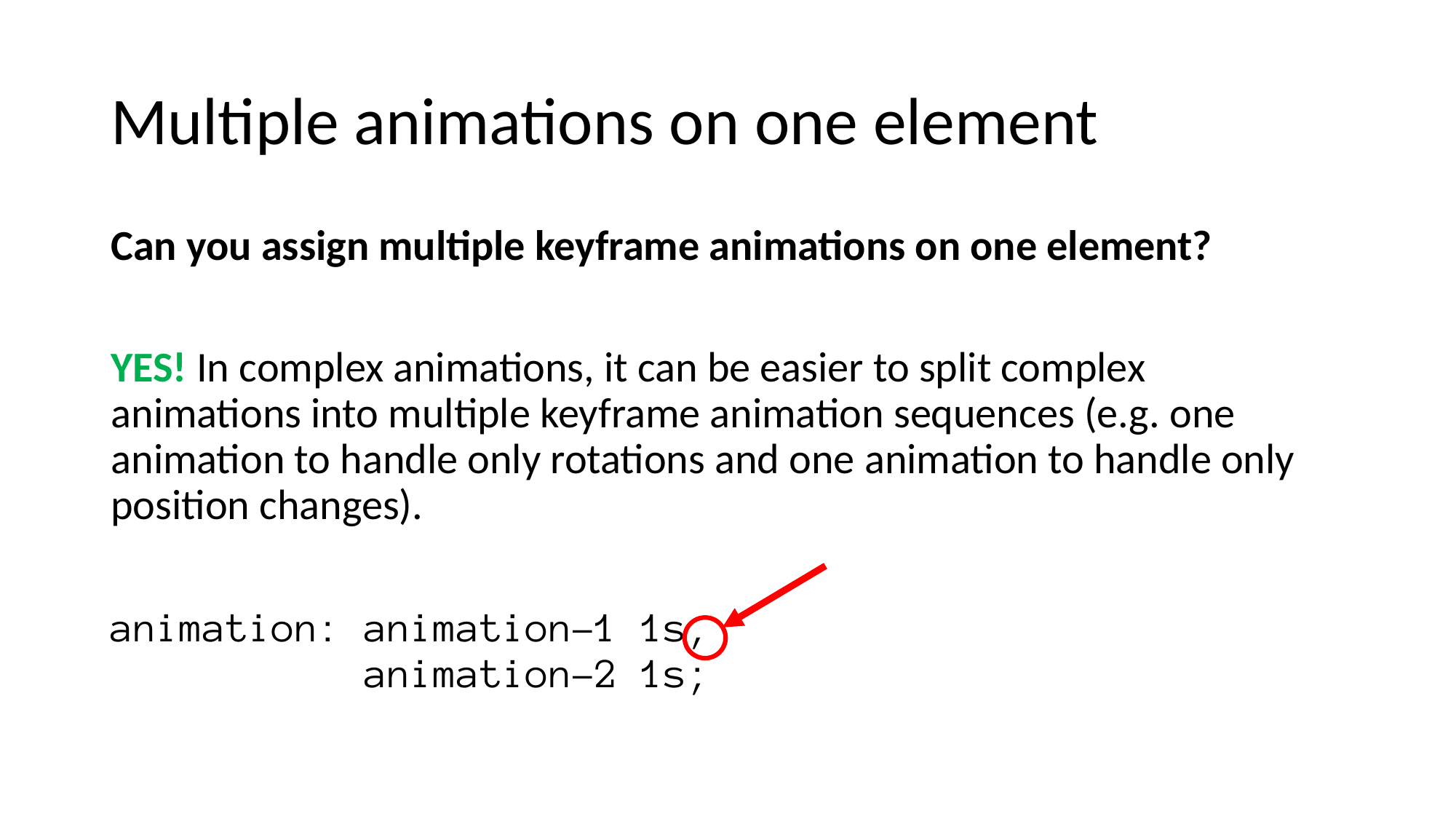

# Multiple animations on one element
Can you assign multiple keyframe animations on one element?

YES! In complex animations, it can be easier to split complex animations into multiple keyframe animation sequences (e.g. one animation to handle only rotations and one animation to handle only position changes).

animation: animation-1 1s,
           animation-2 1s;